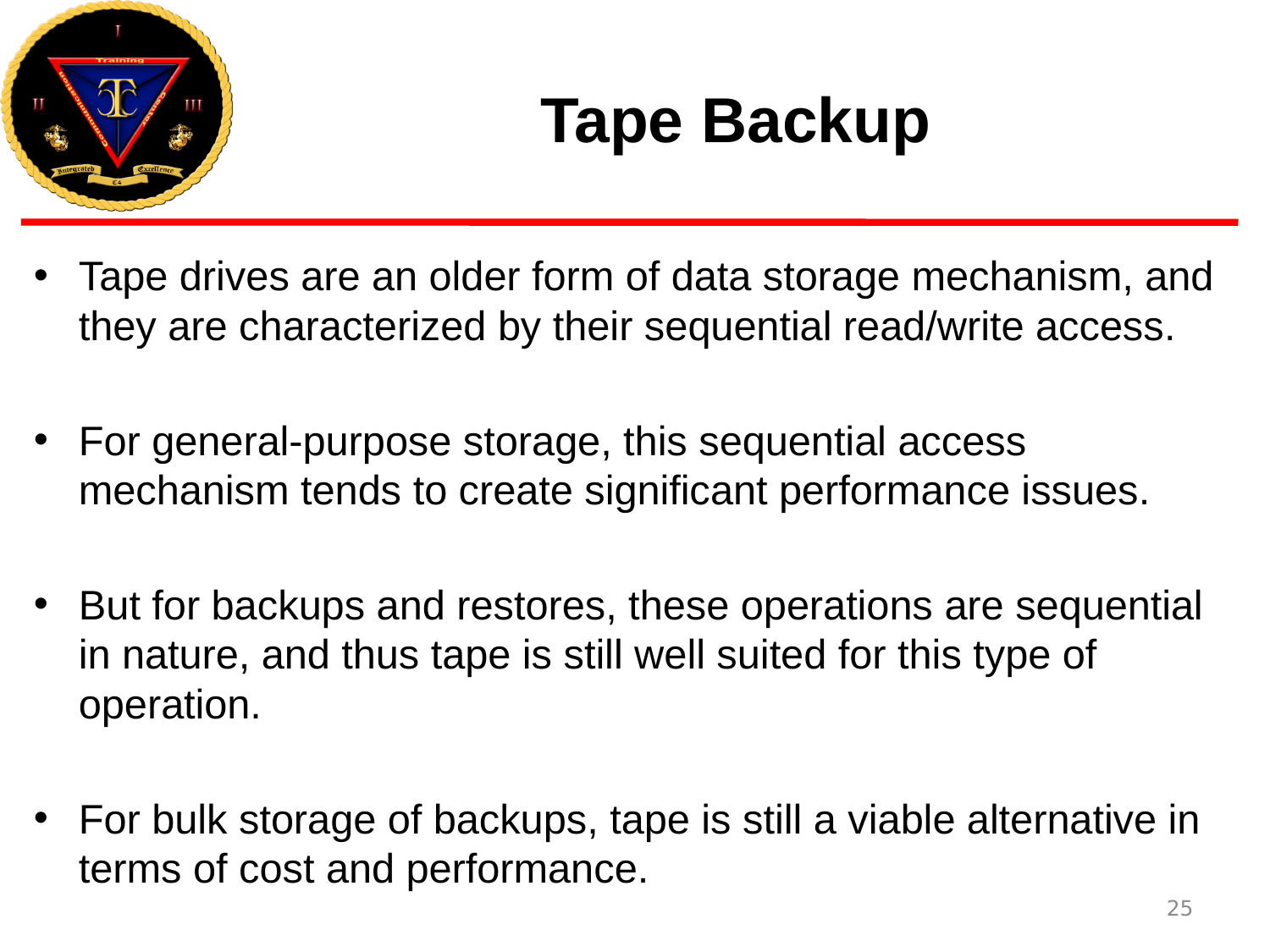

# Tape Backup
Tape drives are an older form of data storage mechanism, and they are characterized by their sequential read/write access.

For general-purpose storage, this sequential access mechanism tends to create significant performance issues.

But for backups and restores, these operations are sequential in nature, and thus tape is still well suited for this type of operation.

For bulk storage of backups, tape is still a viable alternative in terms of cost and performance.
25